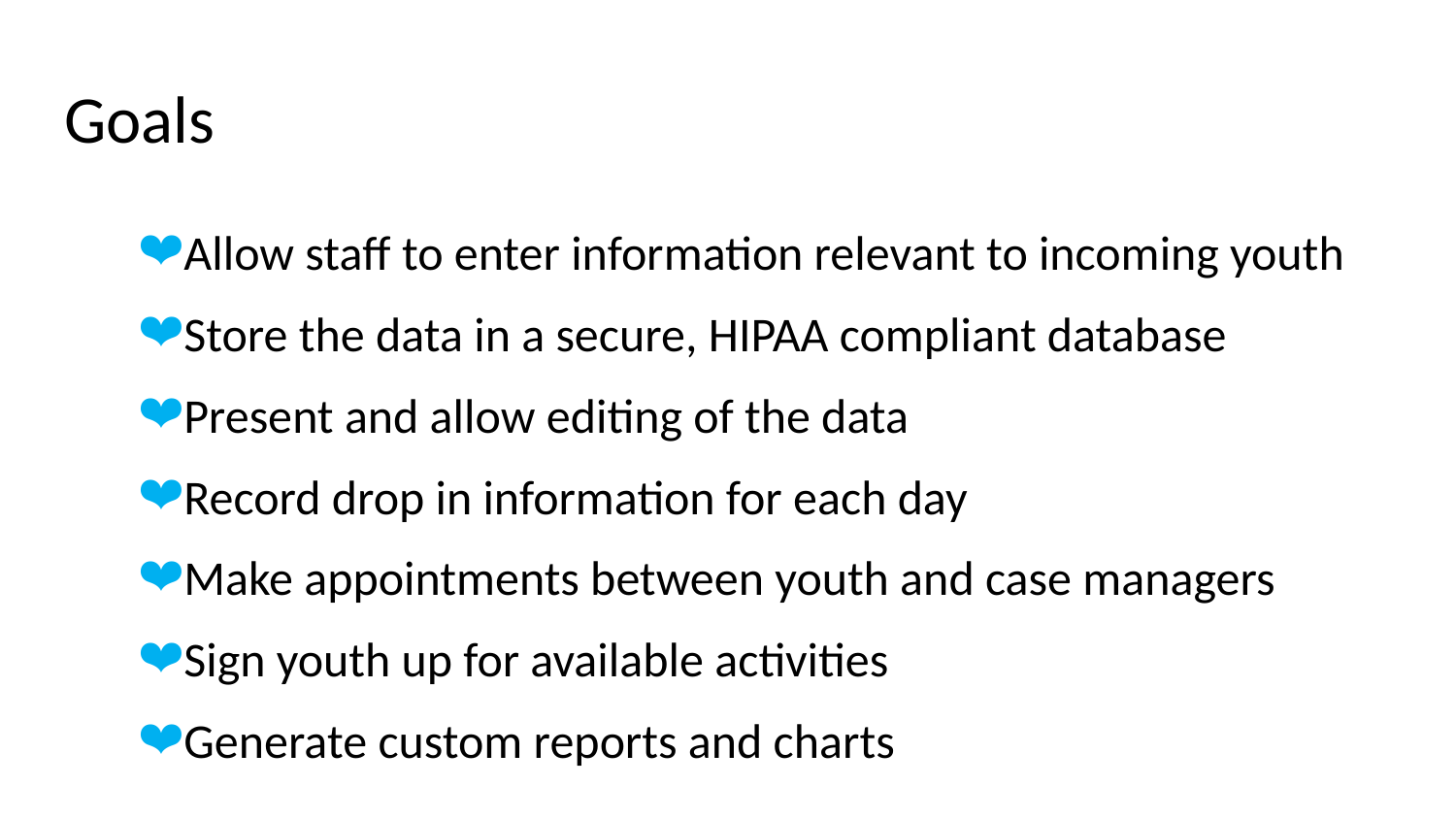

# Goals
Allow staff to enter information relevant to incoming youth
Store the data in a secure, HIPAA compliant database
Present and allow editing of the data
Record drop in information for each day
Make appointments between youth and case managers
Sign youth up for available activities
Generate custom reports and charts